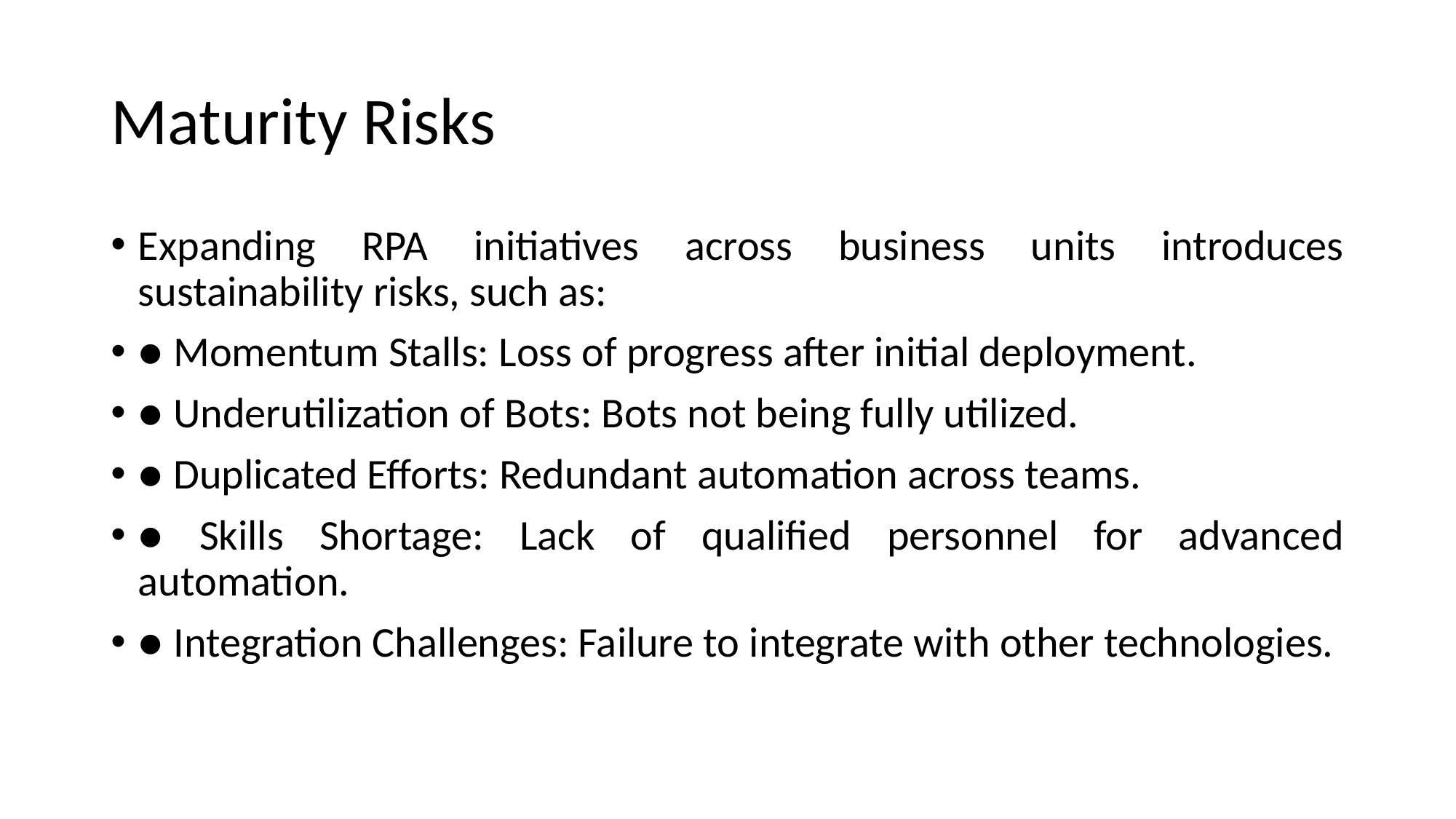

# Maturity Risks
Expanding RPA initiatives across business units introduces sustainability risks, such as:
● Momentum Stalls: Loss of progress after initial deployment.
● Underutilization of Bots: Bots not being fully utilized.
● Duplicated Efforts: Redundant automation across teams.
● Skills Shortage: Lack of qualified personnel for advanced automation.
● Integration Challenges: Failure to integrate with other technologies.